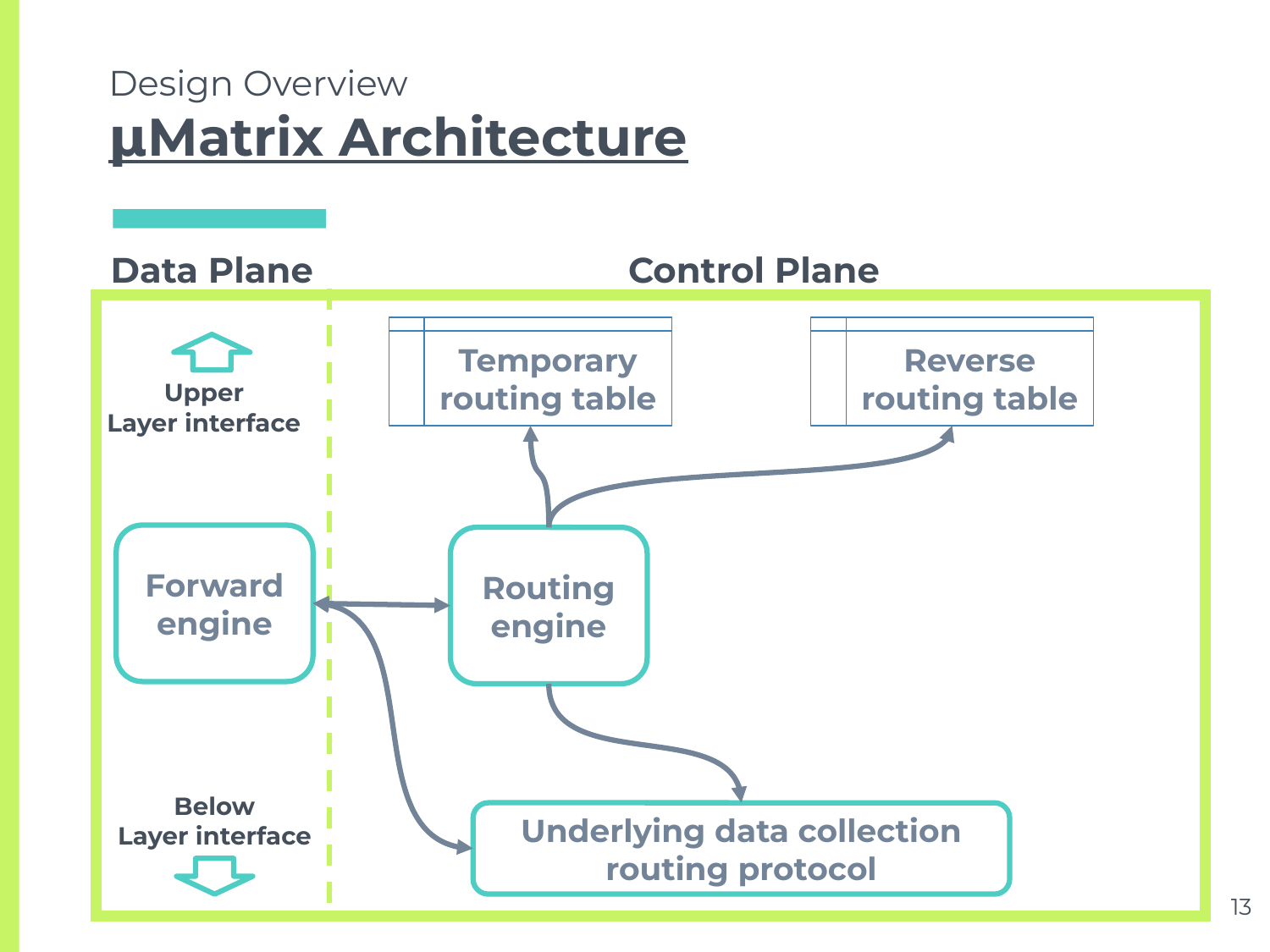

# Design Overview
𝝻Matrix Architecture
Data Plane
Control Plane

Temporary routing table
Reverse routing table

Upper
Layer interface
Forward engine
Routing engine
Below
Layer interface
Underlying data collection routing protocol

13